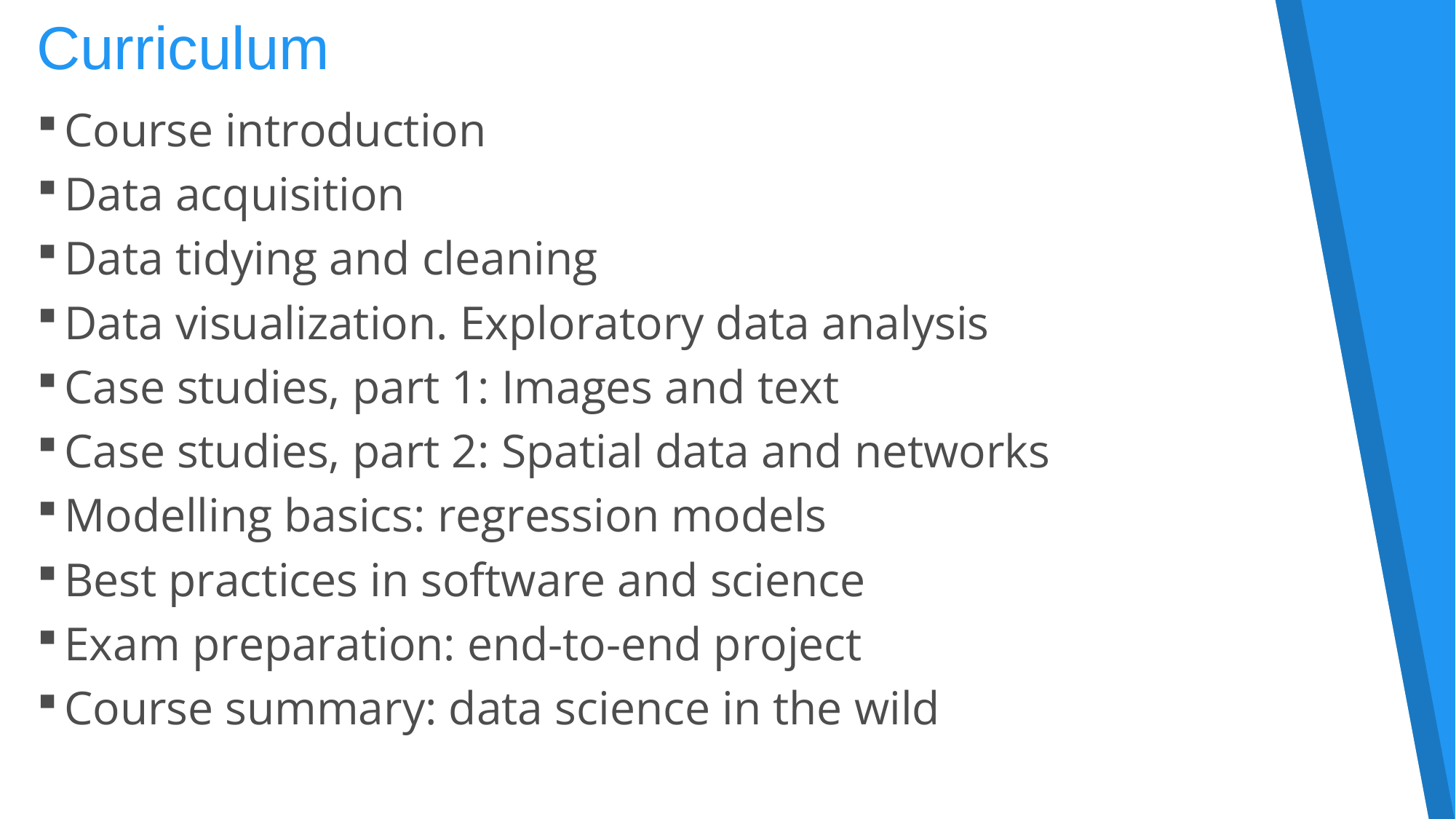

# Curriculum
Course introduction
Data acquisition
Data tidying and cleaning
Data visualization. Exploratory data analysis
Case studies, part 1: Images and text
Case studies, part 2: Spatial data and networks
Modelling basics: regression models
Best practices in software and science
Exam preparation: end-to-end project
Course summary: data science in the wild